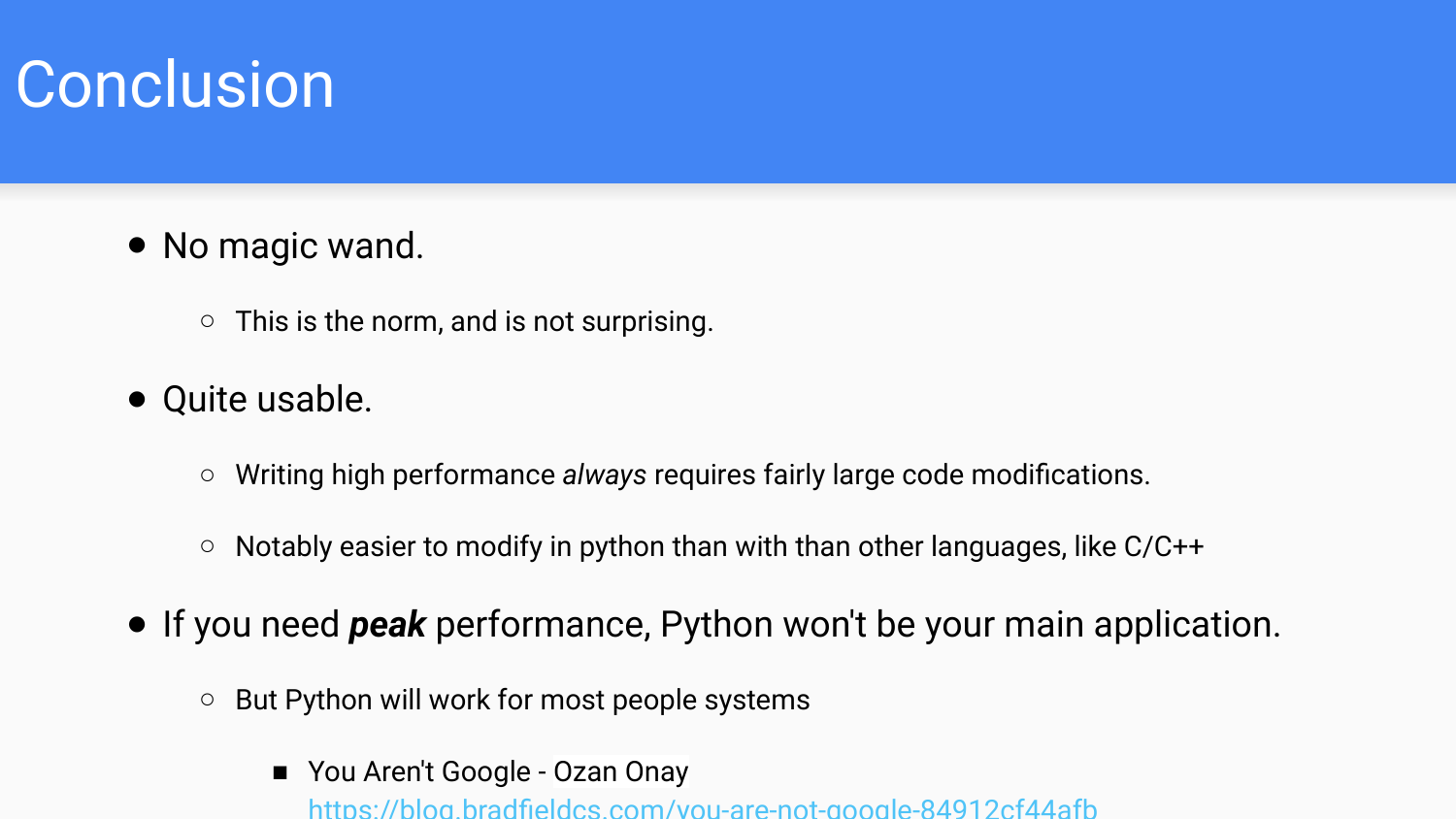

# Conclusion
No magic wand.
This is the norm, and is not surprising.
Quite usable.
Writing high performance always requires fairly large code modifications.
Notably easier to modify in python than with than other languages, like C/C++
If you need peak performance, Python won't be your main application.
But Python will work for most people systems
You Aren't Google - Ozan Onay https://blog.bradfieldcs.com/you-are-not-google-84912cf44afb
Python can be used in other places, such as orchestration of your application(s)
Either as a bash replacement
Call low level operations (see PyCUDA)